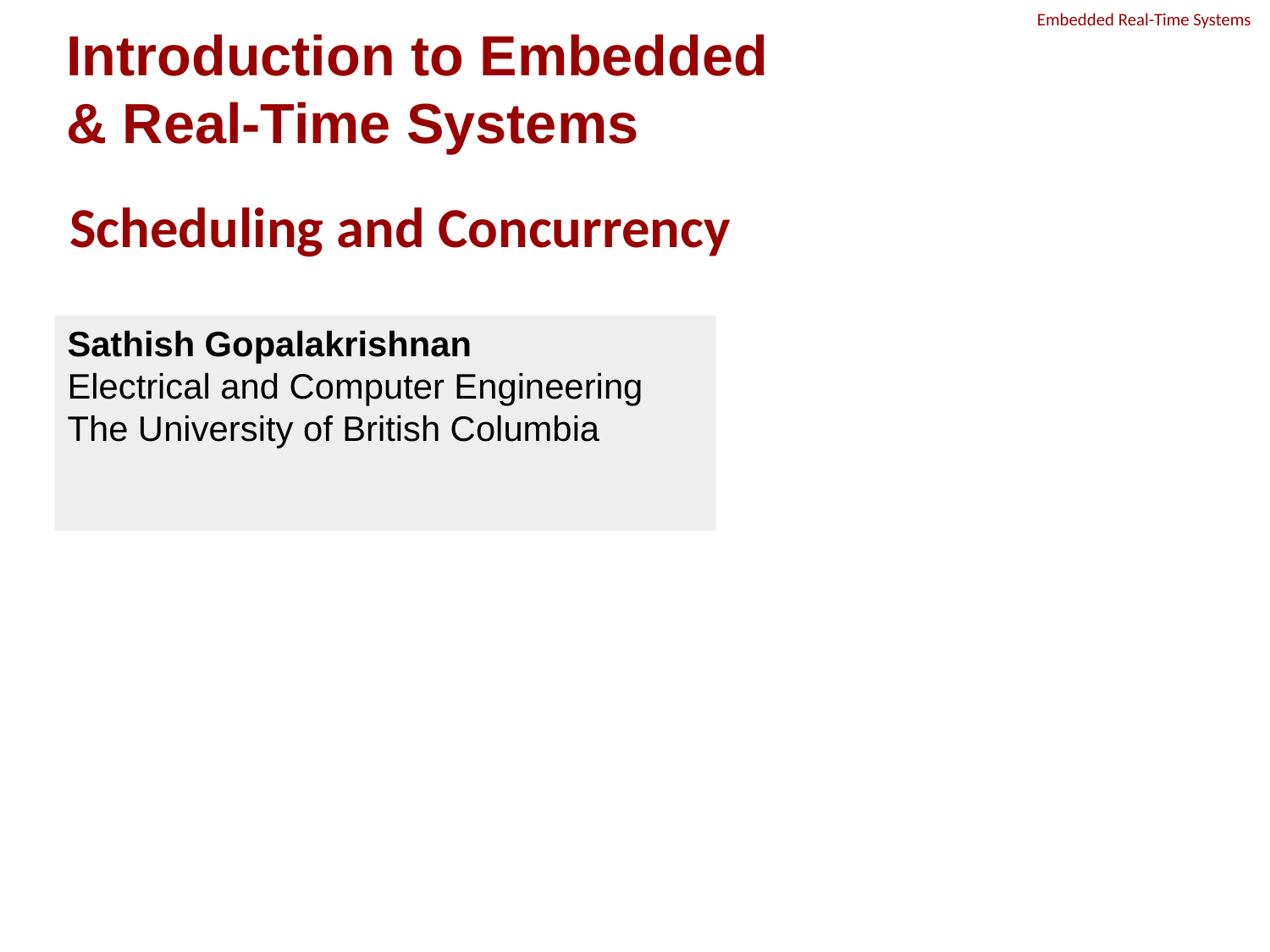

# Introduction to Embedded & Real-Time Systems
Scheduling and Concurrency
Sathish Gopalakrishnan
Electrical and Computer Engineering
The University of British Columbia